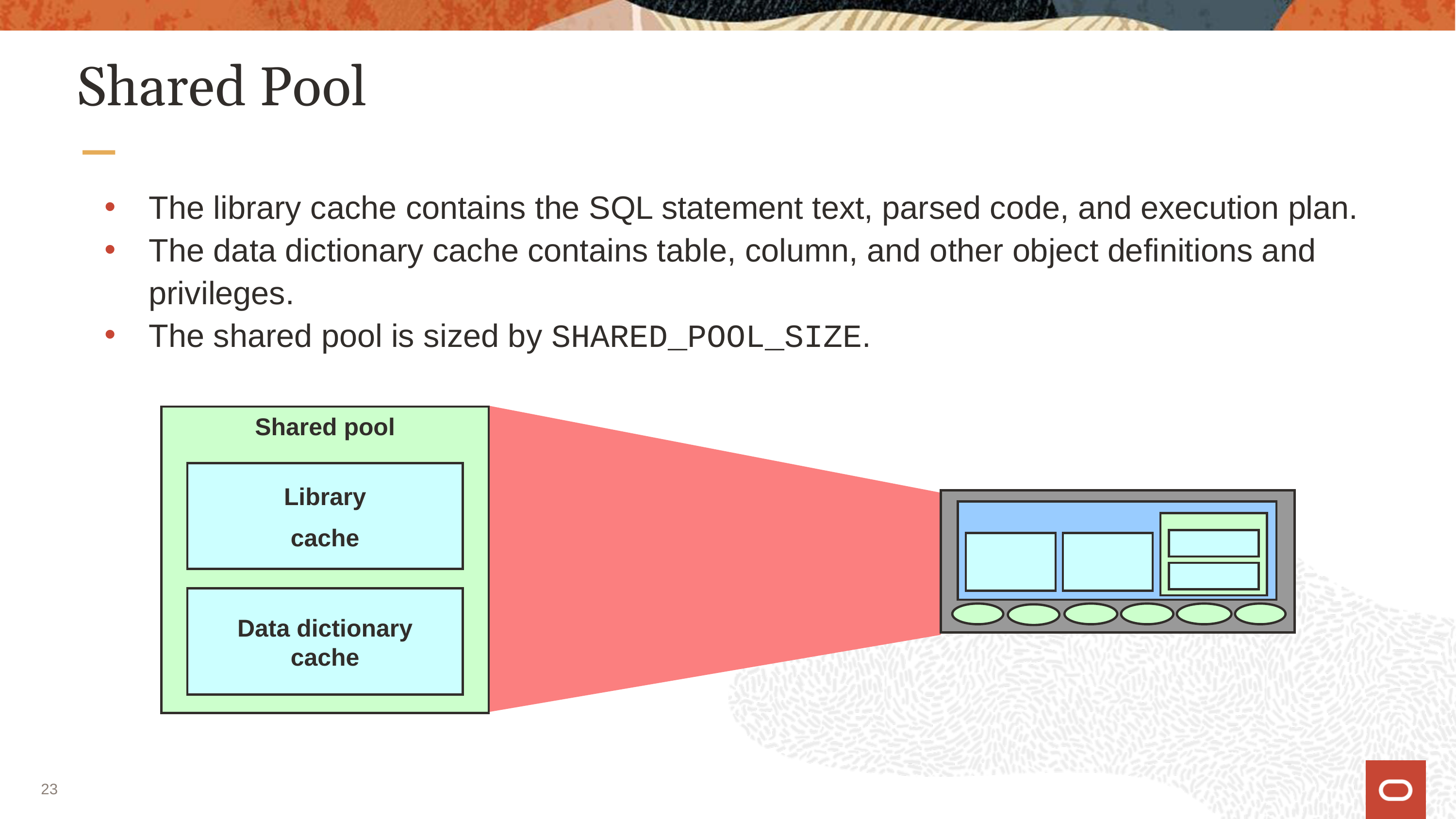

# Shared Pool
The library cache contains the SQL statement text, parsed code, and execution plan.
The data dictionary cache contains table, column, and other object definitions and privileges.
The shared pool is sized by SHARED_POOL_SIZE.
Shared pool

Library
cache

Data dictionary
cache